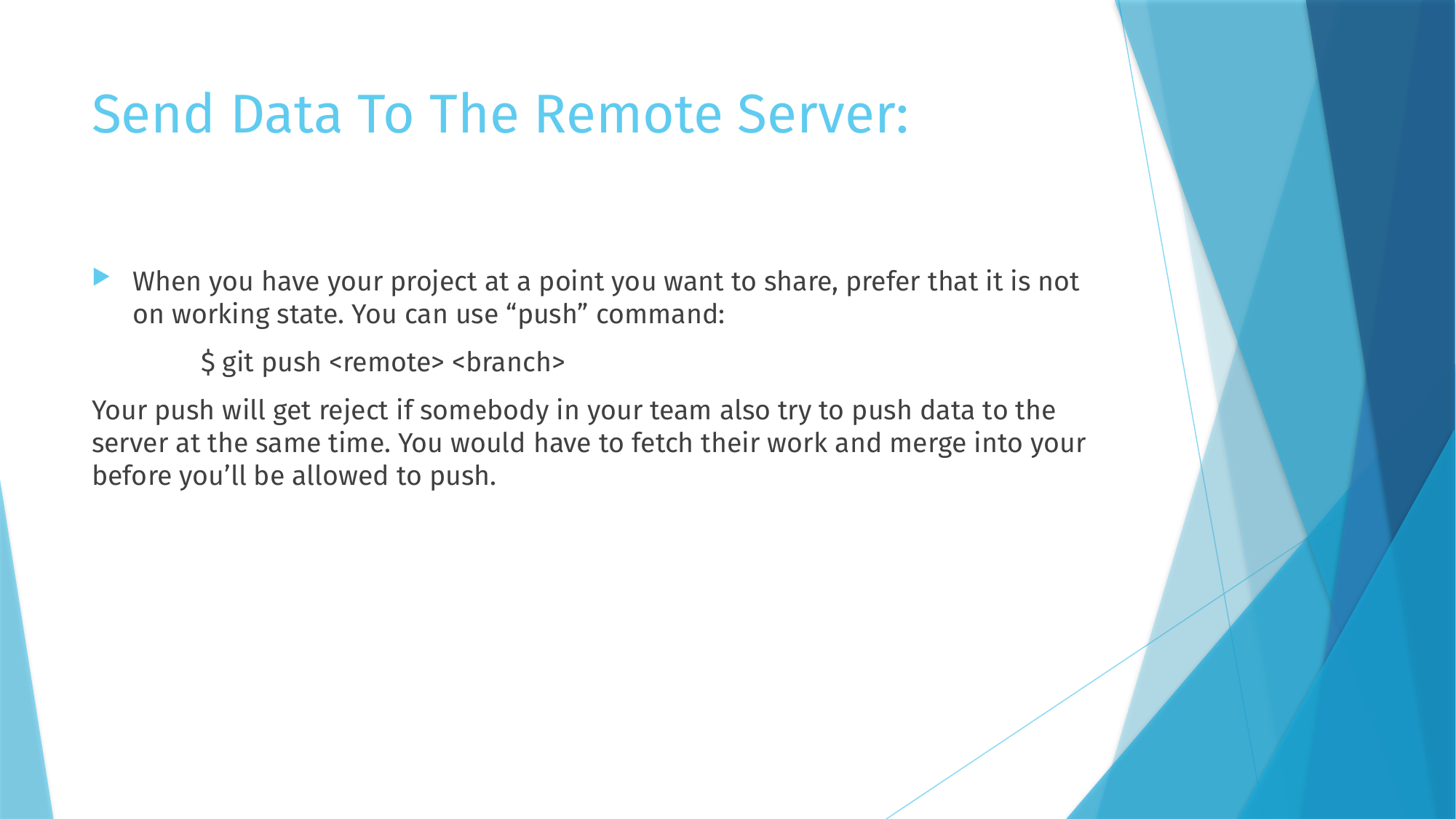

# Send Data To The Remote Server:
When you have your project at a point you want to share, prefer that it is not on working state. You can use “push” command:
	$ git push <remote> <branch>
Your push will get reject if somebody in your team also try to push data to the server at the same time. You would have to fetch their work and merge into your before you’ll be allowed to push.